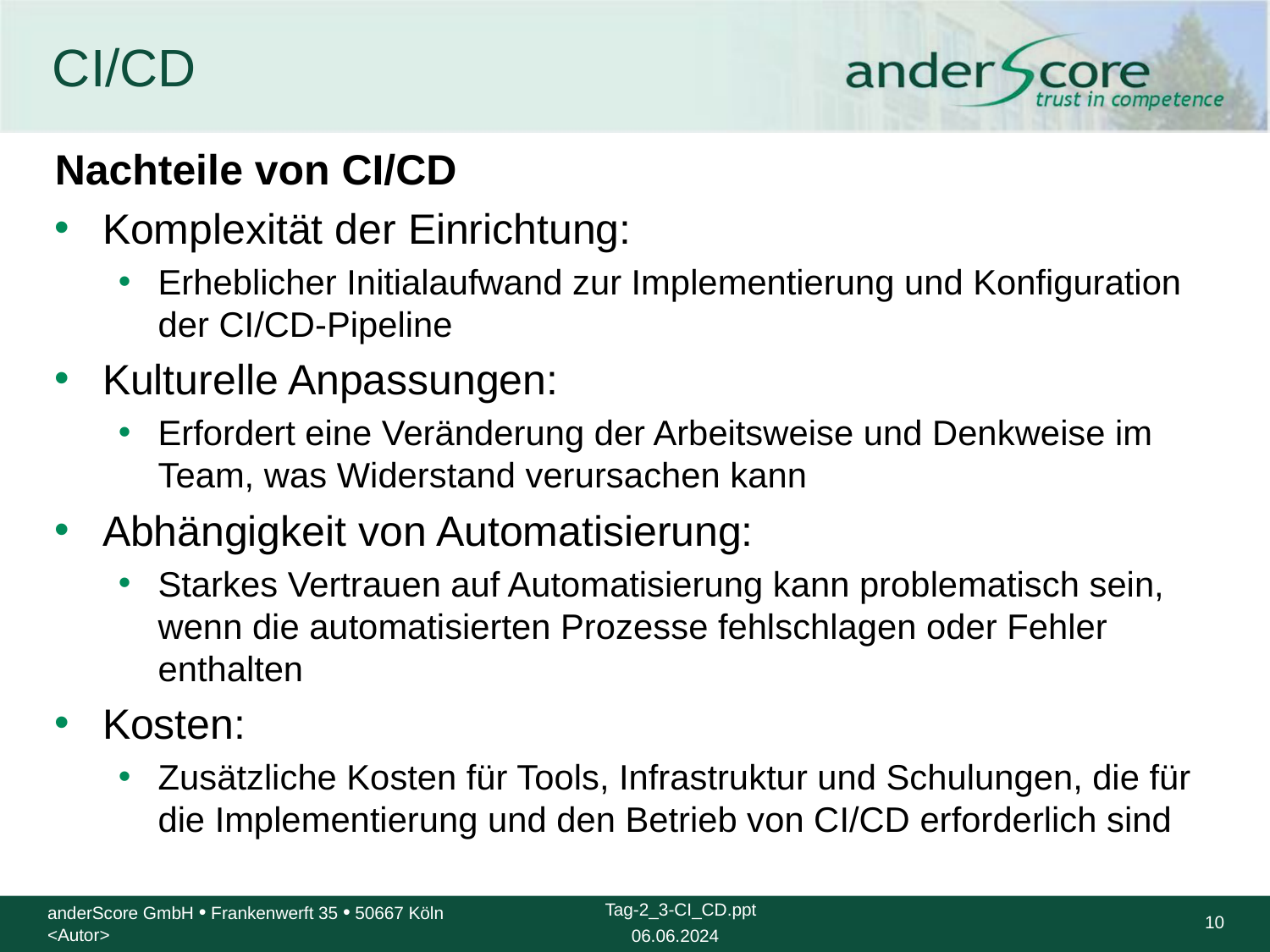

# CI/CD
Nachteile von CI/CD
Komplexität der Einrichtung:
Erheblicher Initialaufwand zur Implementierung und Konfiguration der CI/CD-Pipeline
Kulturelle Anpassungen:
Erfordert eine Veränderung der Arbeitsweise und Denkweise im Team, was Widerstand verursachen kann
Abhängigkeit von Automatisierung:
Starkes Vertrauen auf Automatisierung kann problematisch sein, wenn die automatisierten Prozesse fehlschlagen oder Fehler enthalten
Kosten:
Zusätzliche Kosten für Tools, Infrastruktur und Schulungen, die für die Implementierung und den Betrieb von CI/CD erforderlich sind